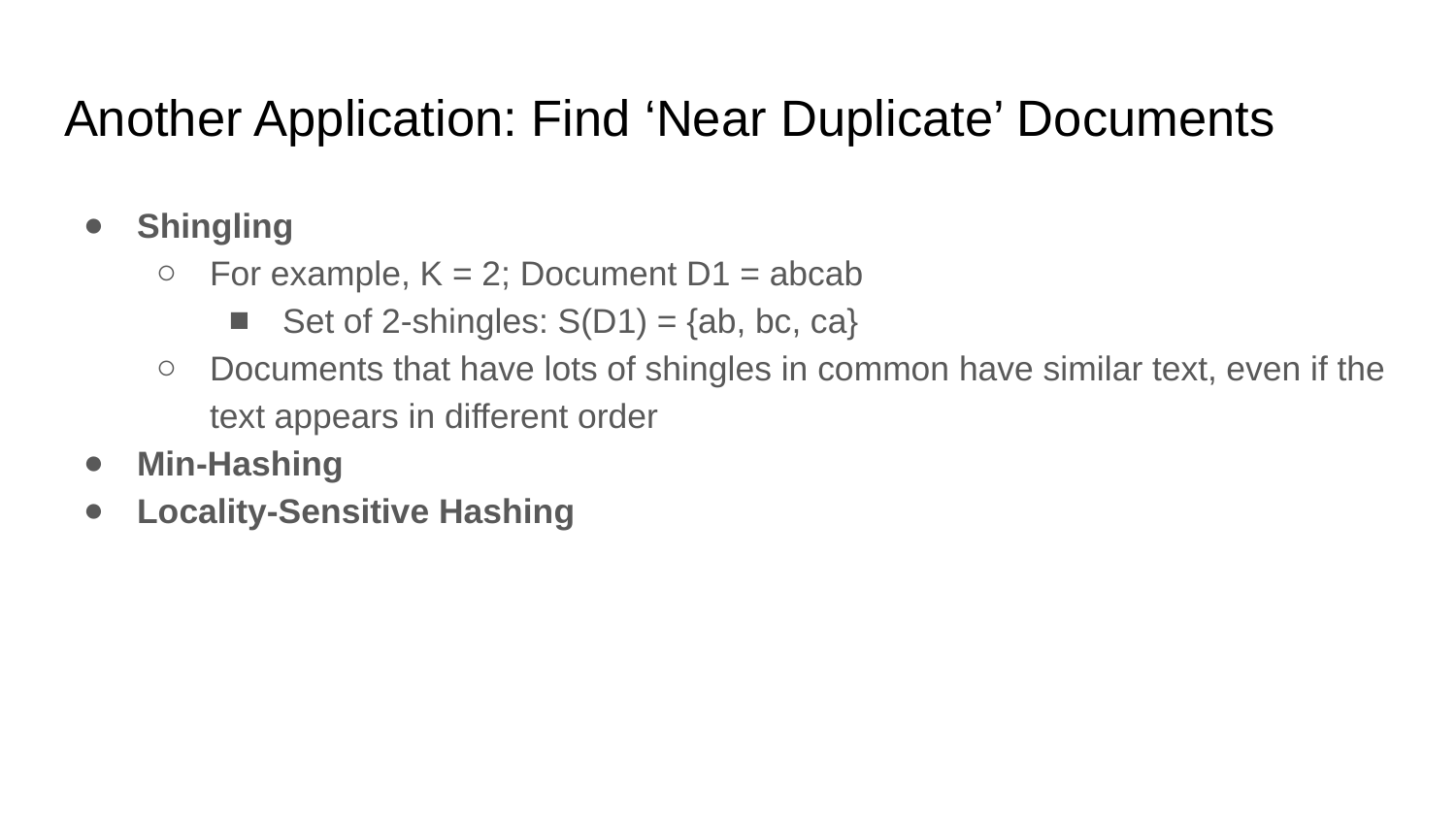

# Another Application: Find ‘Near Duplicate’ Documents

Shingling
For example, K = 2; Document D1 = abcab
Set of 2-shingles: S(D1) = {ab, bc, ca}
Documents that have lots of shingles in common have similar text, even if the text appears in different order
Min-Hashing
Locality-Sensitive Hashing